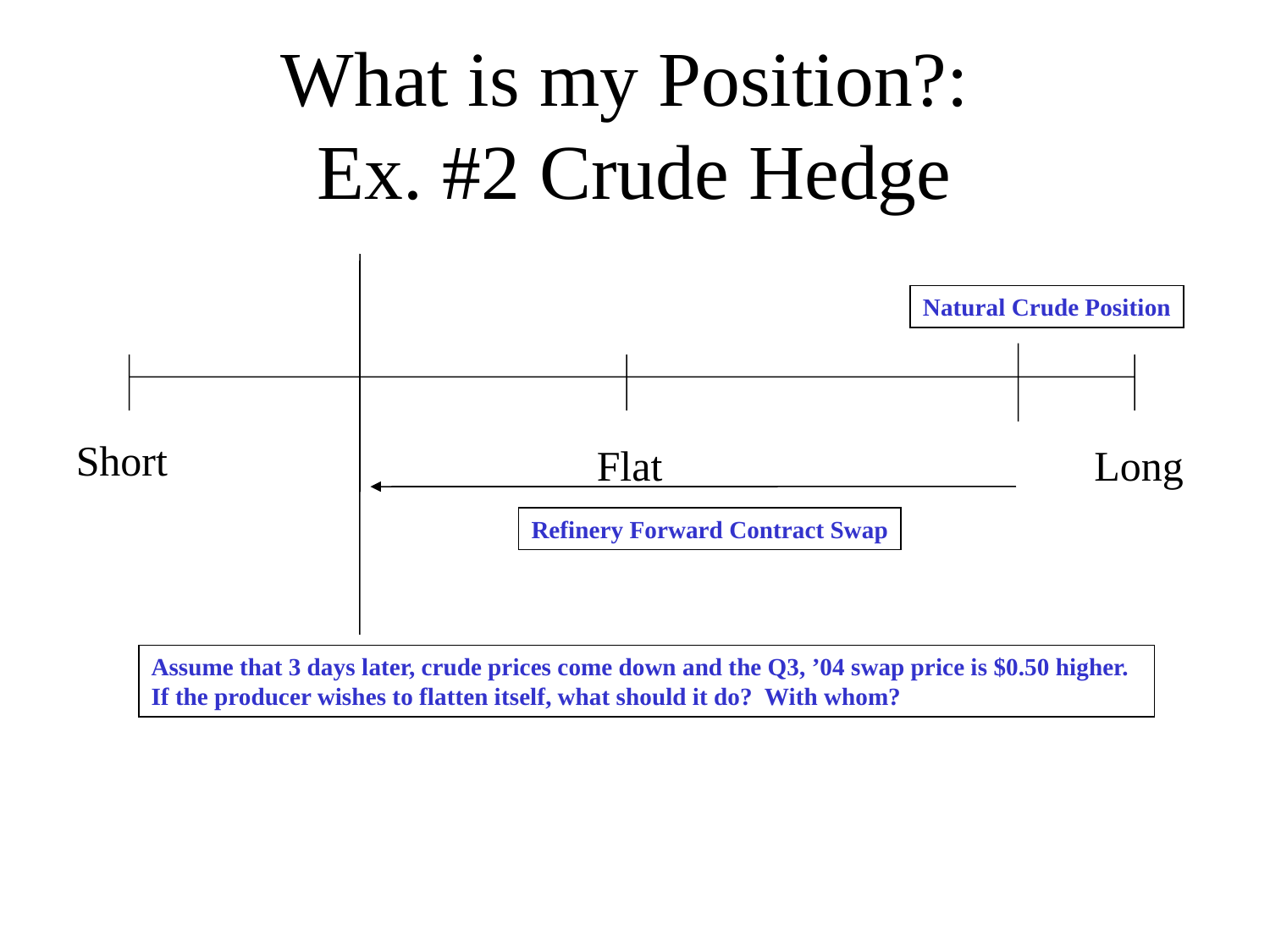

# What is my Position?: Ex. #2 Crude Hedge

Natural Crude Position

Short
Flat
Long

Refinery Forward Contract Swap
Assume that 3 days later, crude prices come down and the Q3, ’04 swap price is $0.50 higher.
If the producer wishes to flatten itself, what should it do?  With whom?